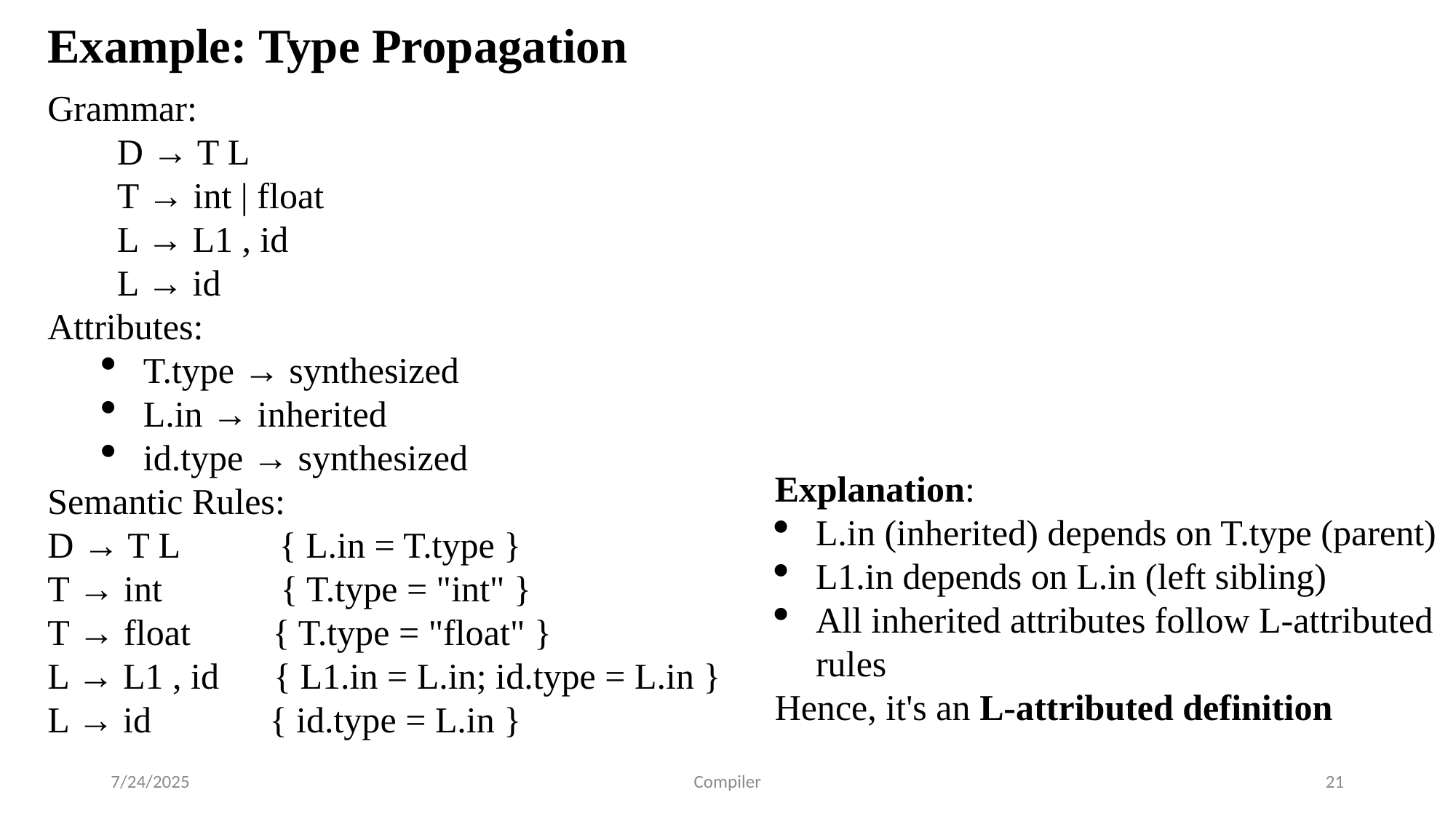

Example: Type Propagation
Grammar:
	D → T L
	T → int | float
	L → L1 , id
	L → id
Attributes:
T.type → synthesized
L.in → inherited
id.type → synthesized
Semantic Rules:
D → T L           { L.in = T.type }
T → int             { T.type = "int" }
T → float         { T.type = "float" }
L → L1 , id      { L1.in = L.in; id.type = L.in }
L → id             { id.type = L.in }
Explanation:
L.in (inherited) depends on T.type (parent)
L1.in depends on L.in (left sibling)
All inherited attributes follow L-attributed rules
Hence, it's an L-attributed definition
7/24/2025
Compiler
21